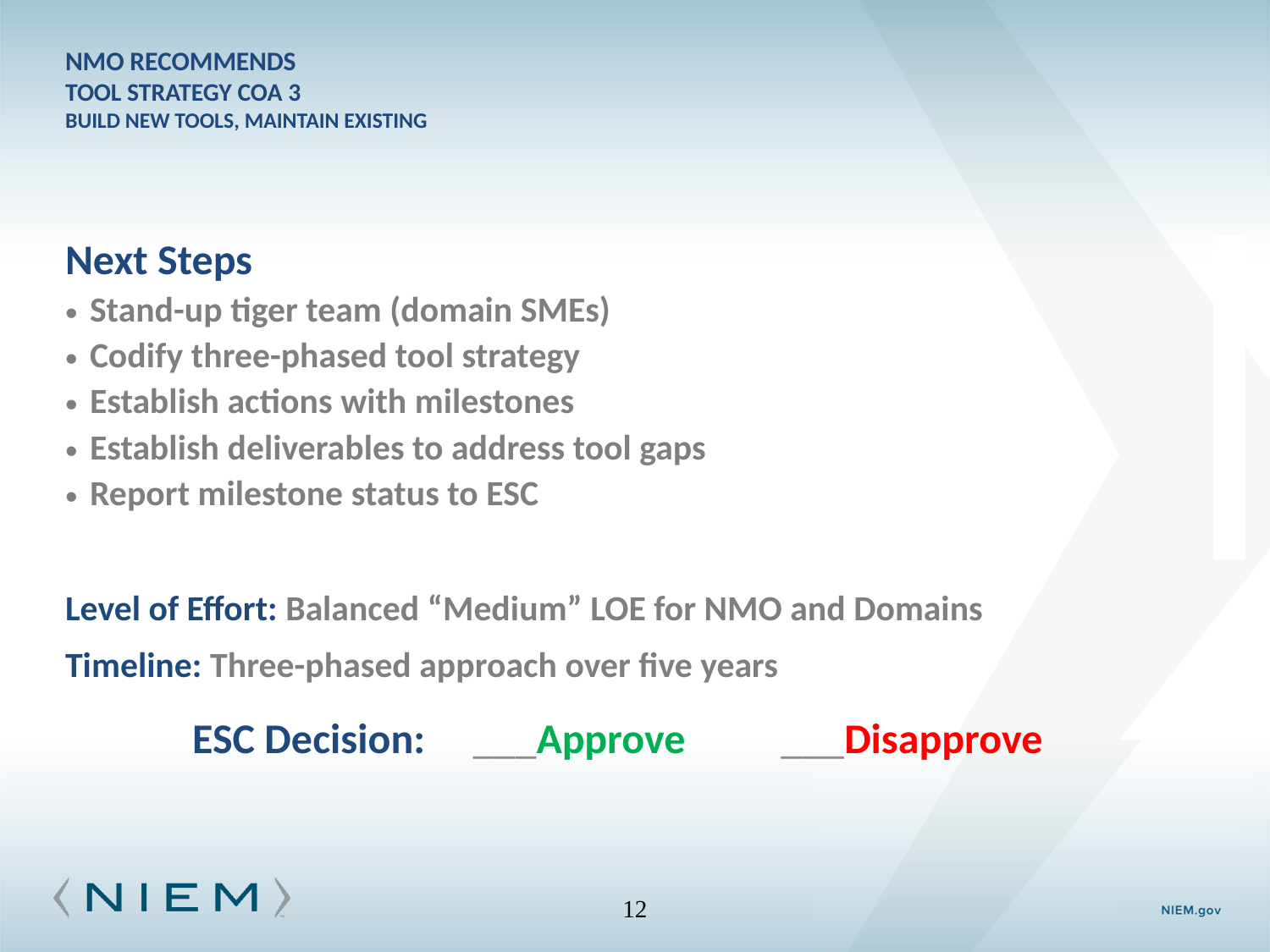

# NMO Recommends tool strategy COA 3 Build New tools, Maintain Existing
| Next Steps Stand-up tiger team (domain SMEs) Codify three-phased tool strategy Establish actions with milestones Establish deliverables to address tool gaps Report milestone status to ESC |  |
| --- | --- |
| Level of Effort: Balanced “Medium” LOE for NMO and Domains |  |
| Timeline: Three-phased approach over five years ESC Decision: \_\_\_Approve \_\_\_Disapprove |  |
|  |  |
12